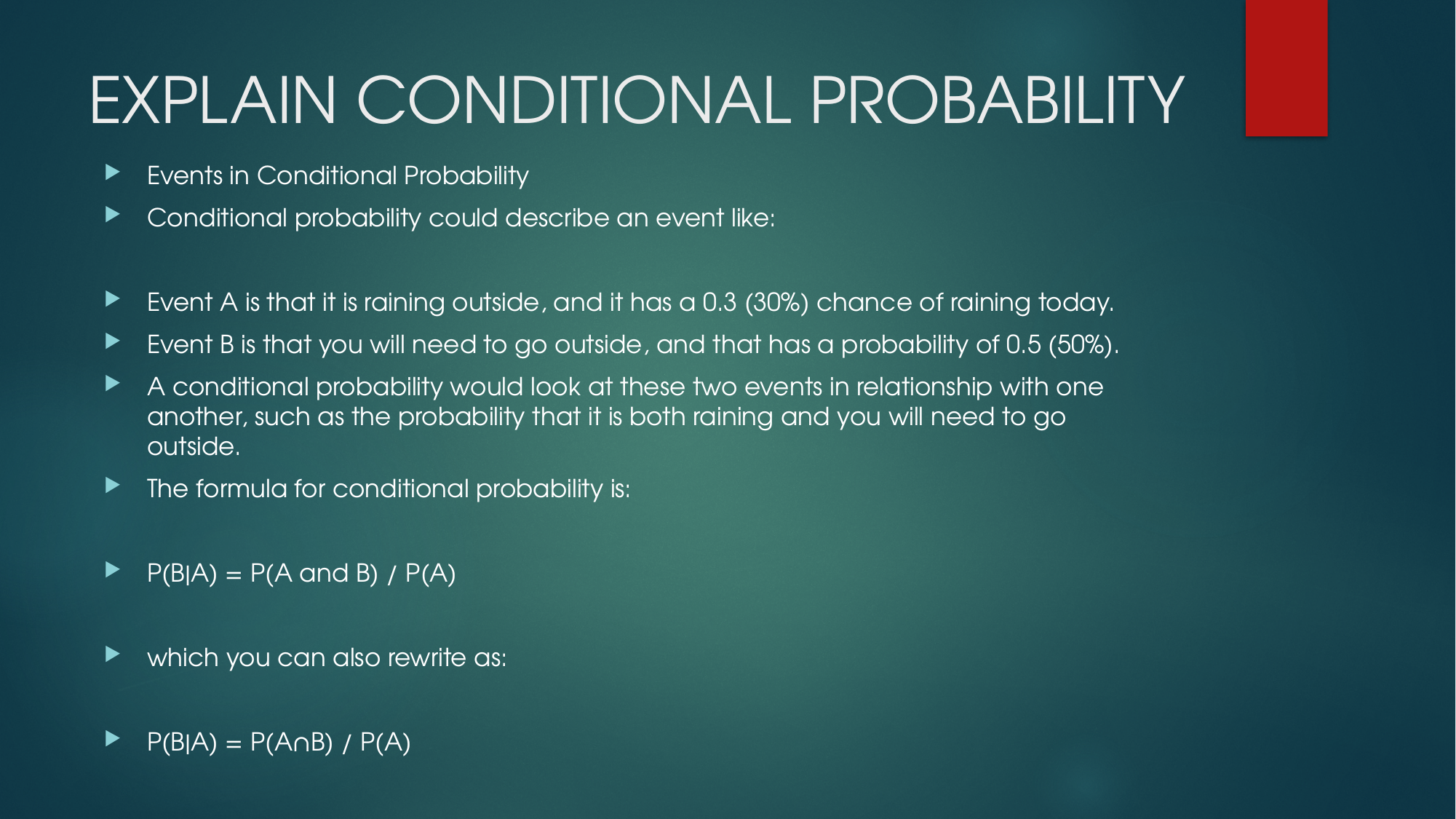

# EXPLAIN CONDITIONAL PROBABILITY
Events in Conditional Probability
Conditional probability could describe an event like:

Event A is that it is raining outside, and it has a 0.3 (30%) chance of raining today.
Event B is that you will need to go outside, and that has a probability of 0.5 (50%).
A conditional probability would look at these two events in relationship with one another, such as the probability that it is both raining and you will need to go outside.
The formula for conditional probability is:

P(B|A) = P(A and B) / P(A)

which you can also rewrite as:

P(B|A) = P(A∩B) / P(A)